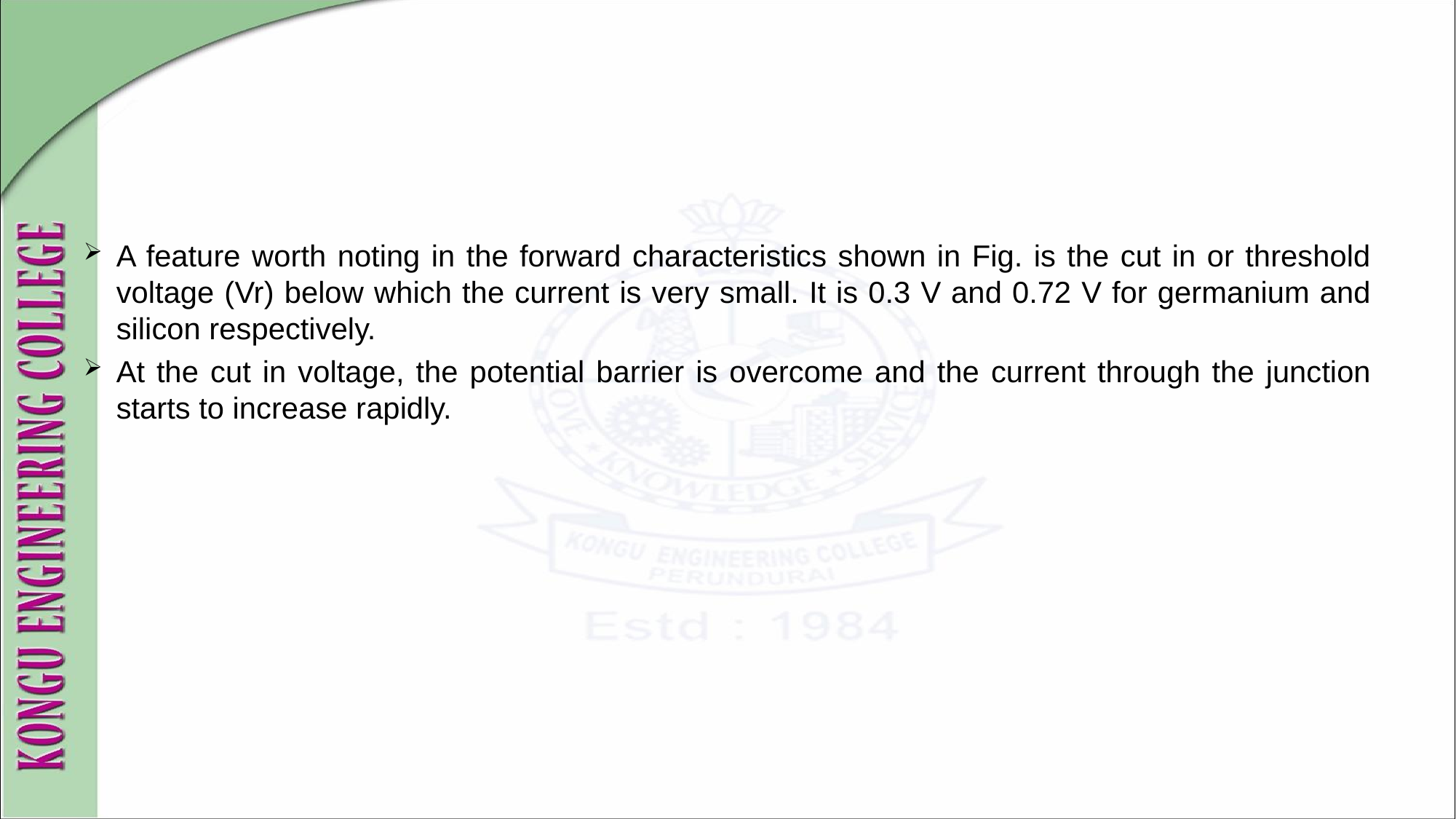

#
A feature worth noting in the forward characteristics shown in Fig. is the cut in or threshold voltage (Vr) below which the current is very small. It is 0.3 V and 0.72 V for germanium and silicon respectively.
At the cut in voltage, the potential barrier is overcome and the current through the junction starts to increase rapidly.